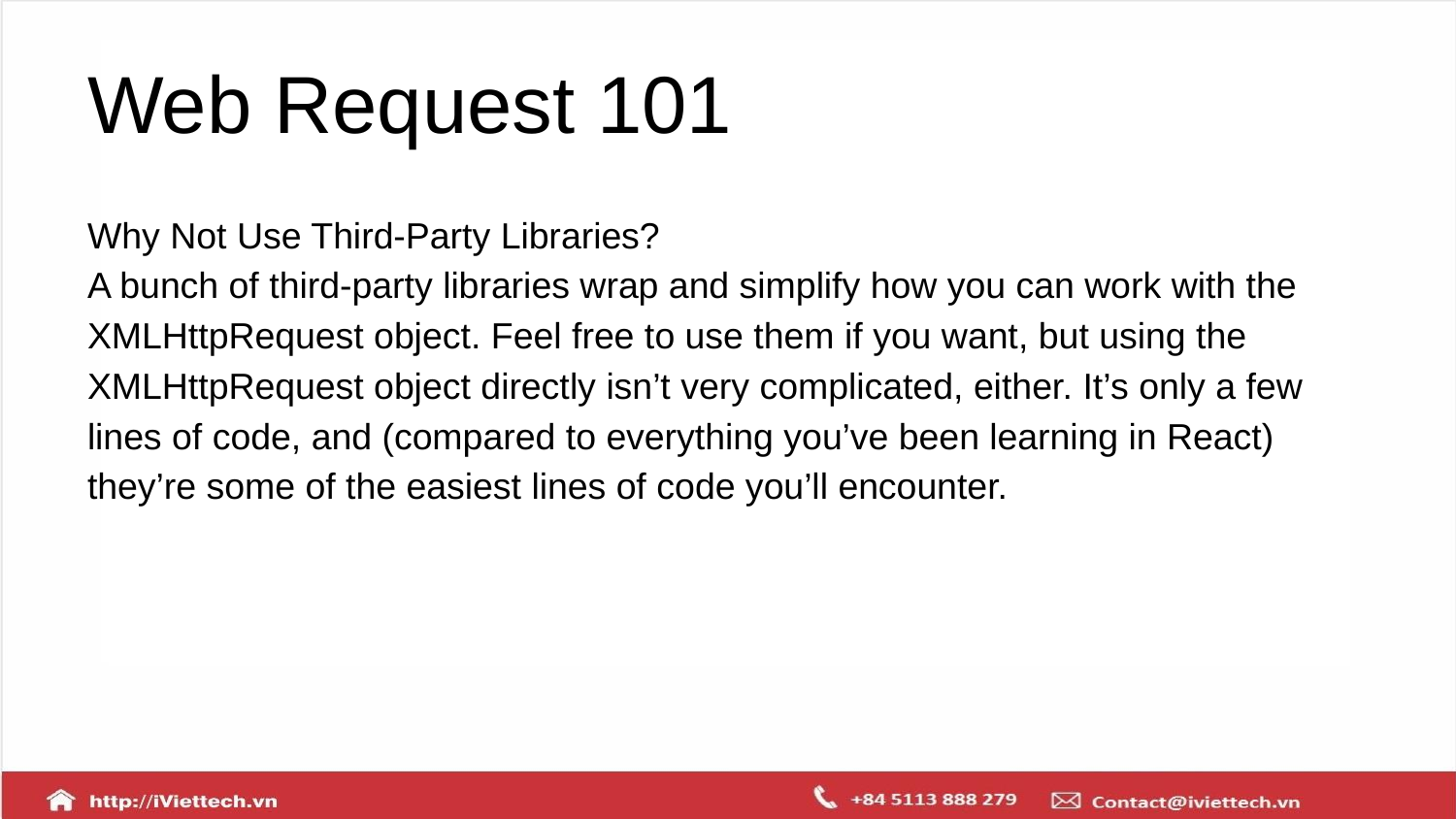

# Web Request 101
Why Not Use Third-Party Libraries?
A bunch of third-party libraries wrap and simplify how you can work with the XMLHttpRequest object. Feel free to use them if you want, but using the XMLHttpRequest object directly isn’t very complicated, either. It’s only a few lines of code, and (compared to everything you’ve been learning in React) they’re some of the easiest lines of code you’ll encounter.